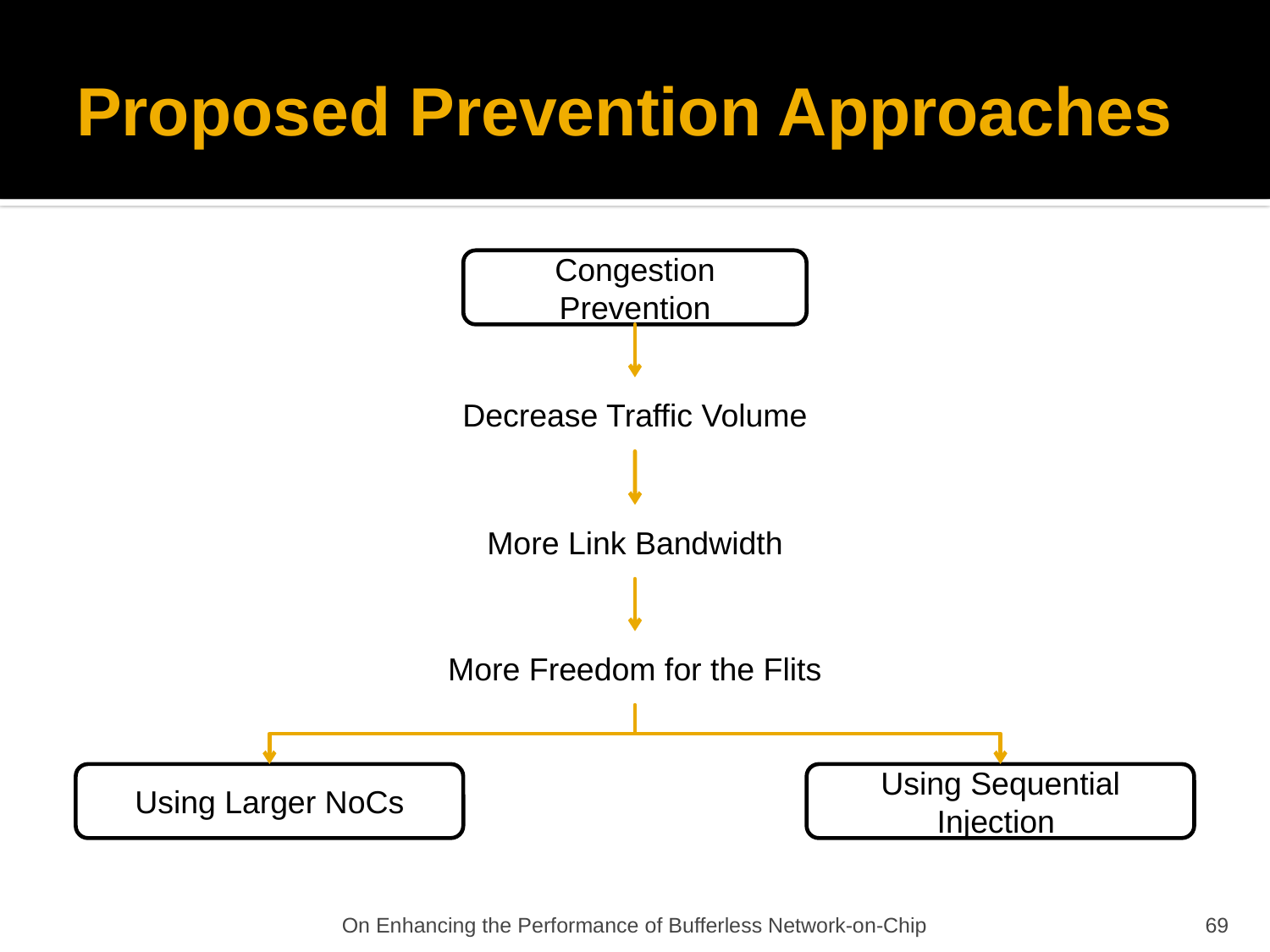

# Proposed Prevention Approaches
Congestion Prevention
Decrease Traffic Volume
More Link Bandwidth
More Freedom for the Flits
Using Larger NoCs
Using Sequential Injection
On Enhancing the Performance of Bufferless Network-on-Chip
69